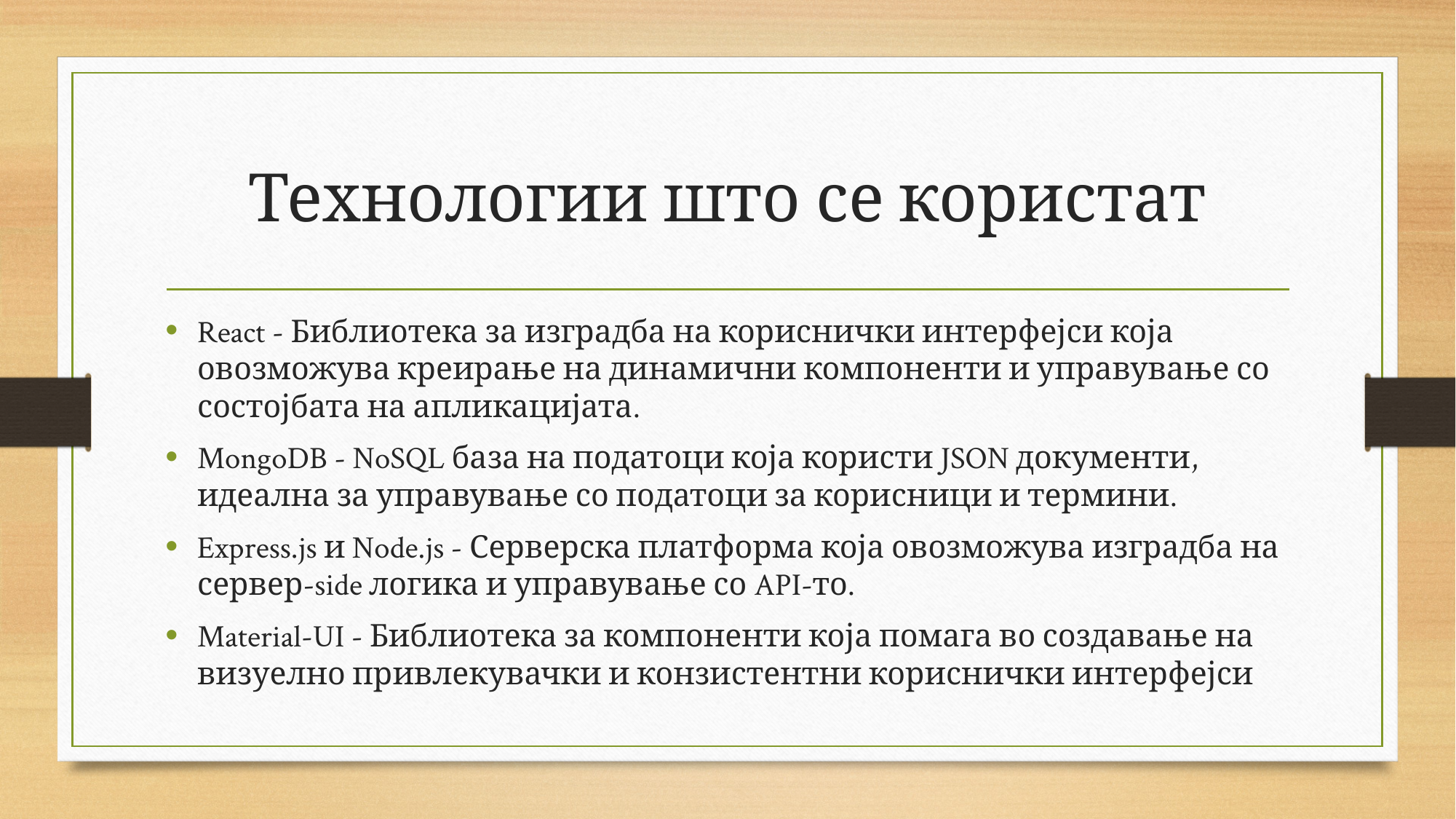

# Технологии што се користат
React - Библиотека за изградба на кориснички интерфејси која овозможува креирање на динамични компоненти и управување со состојбата на апликацијата.
MongoDB - NoSQL база на податоци која користи JSON документи, идеална за управување со податоци за корисници и термини.
Express.js и Node.js - Серверска платформа која овозможува изградба на сервер-side логика и управување со API-то.
Material-UI - Библиотека за компоненти која помага во создавање на визуелно привлекувачки и конзистентни кориснички интерфејси